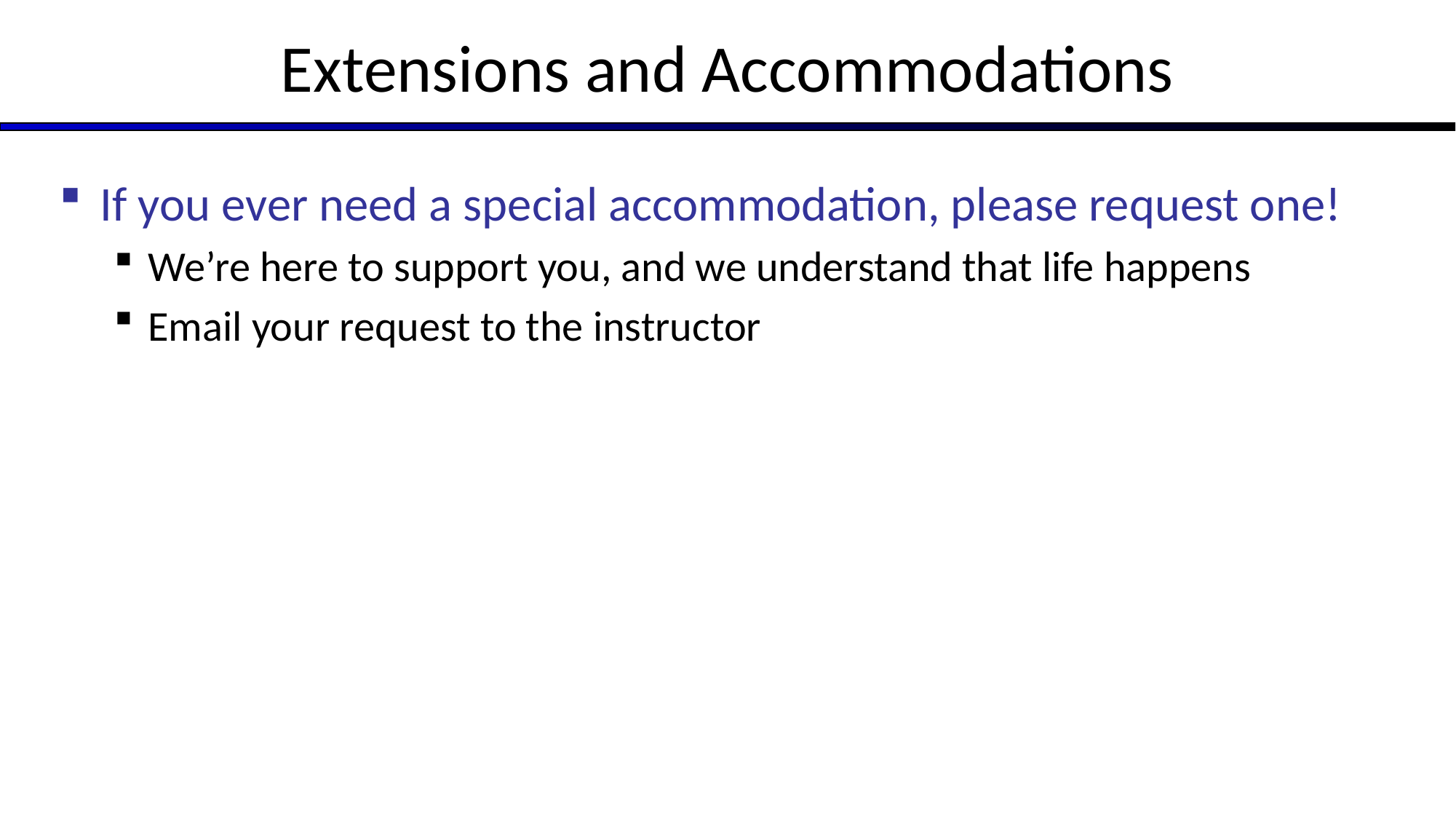

# Extensions and Accommodations
If you ever need a special accommodation, please request one!
We’re here to support you, and we understand that life happens
Email your request to the instructor